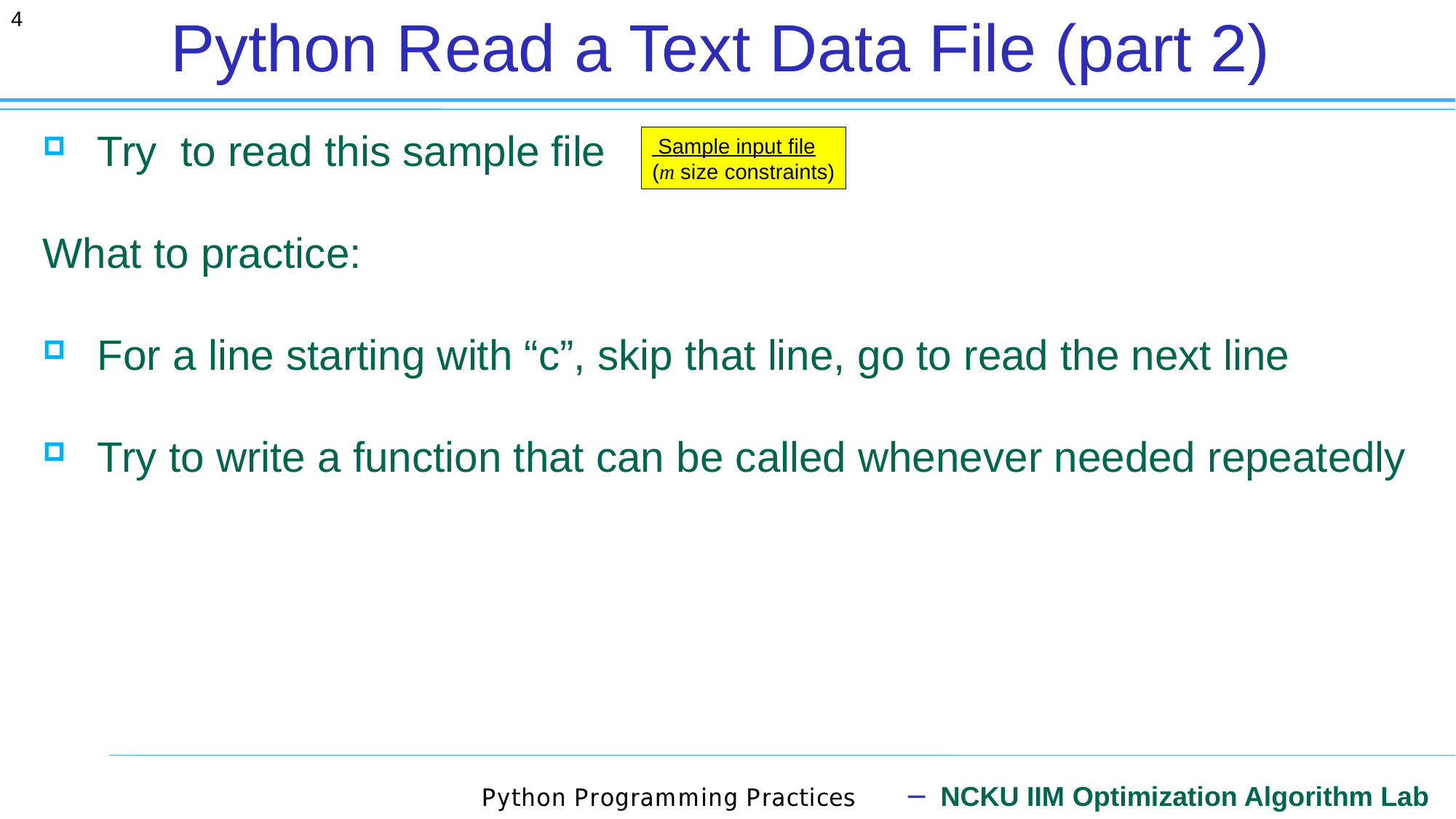

4
# Python Read a Text Data File (part 2)
Try  to read this sample file

What to practice:

For a line starting with “c”, skip that line, go to read the next line

Try to write a function that can be called whenever needed repeatedly
 Sample input file
(m size constraints)